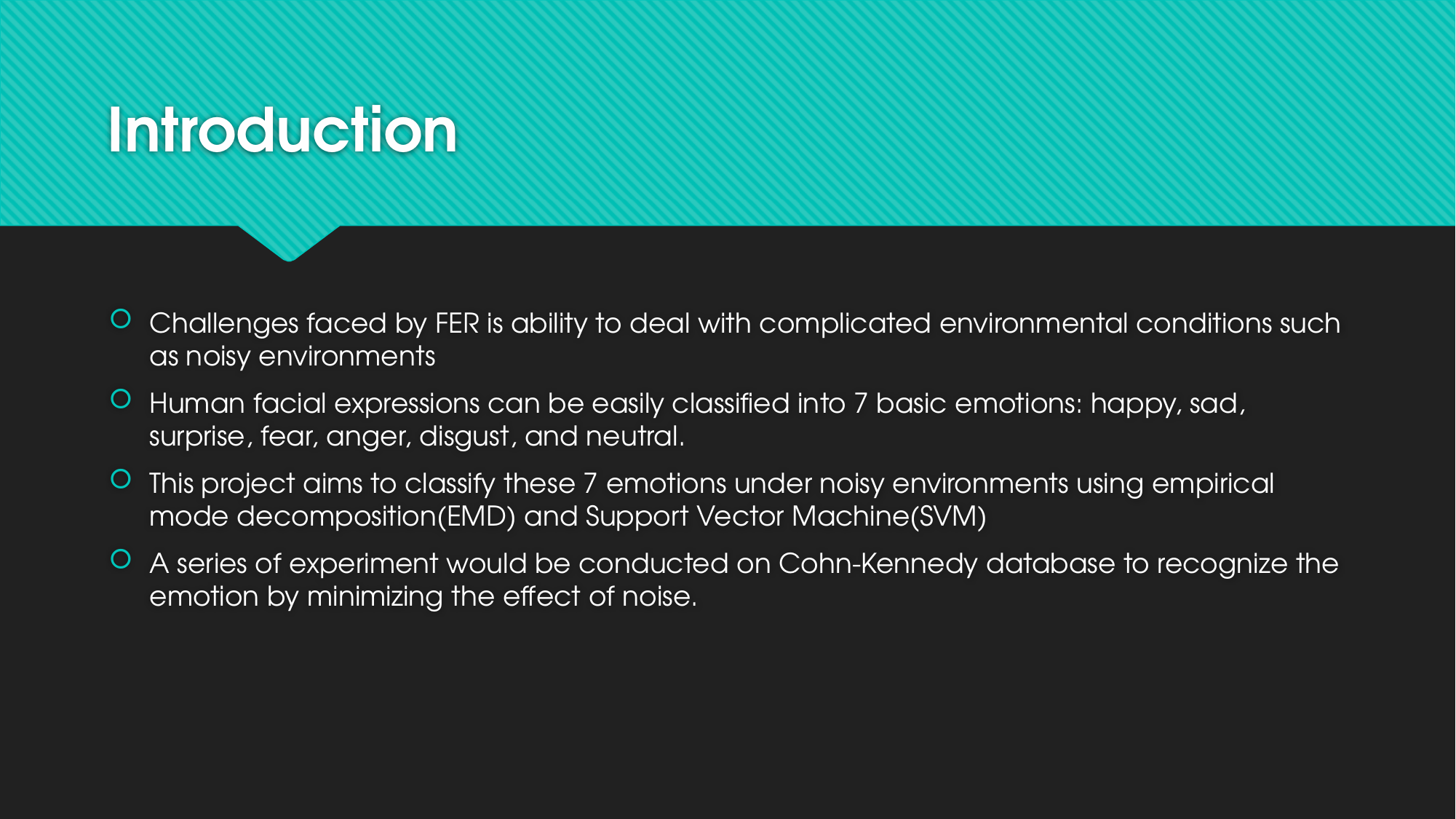

# Introduction
Challenges faced by FER is ability to deal with complicated environmental conditions such as noisy environments
Human facial expressions can be easily classified into 7 basic emotions: happy, sad, surprise, fear, anger, disgust, and neutral.
This project aims to classify these 7 emotions under noisy environments using empirical mode decomposition(EMD) and Support Vector Machine(SVM)
A series of experiment would be conducted on Cohn-Kennedy database to recognize the emotion by minimizing the effect of noise.